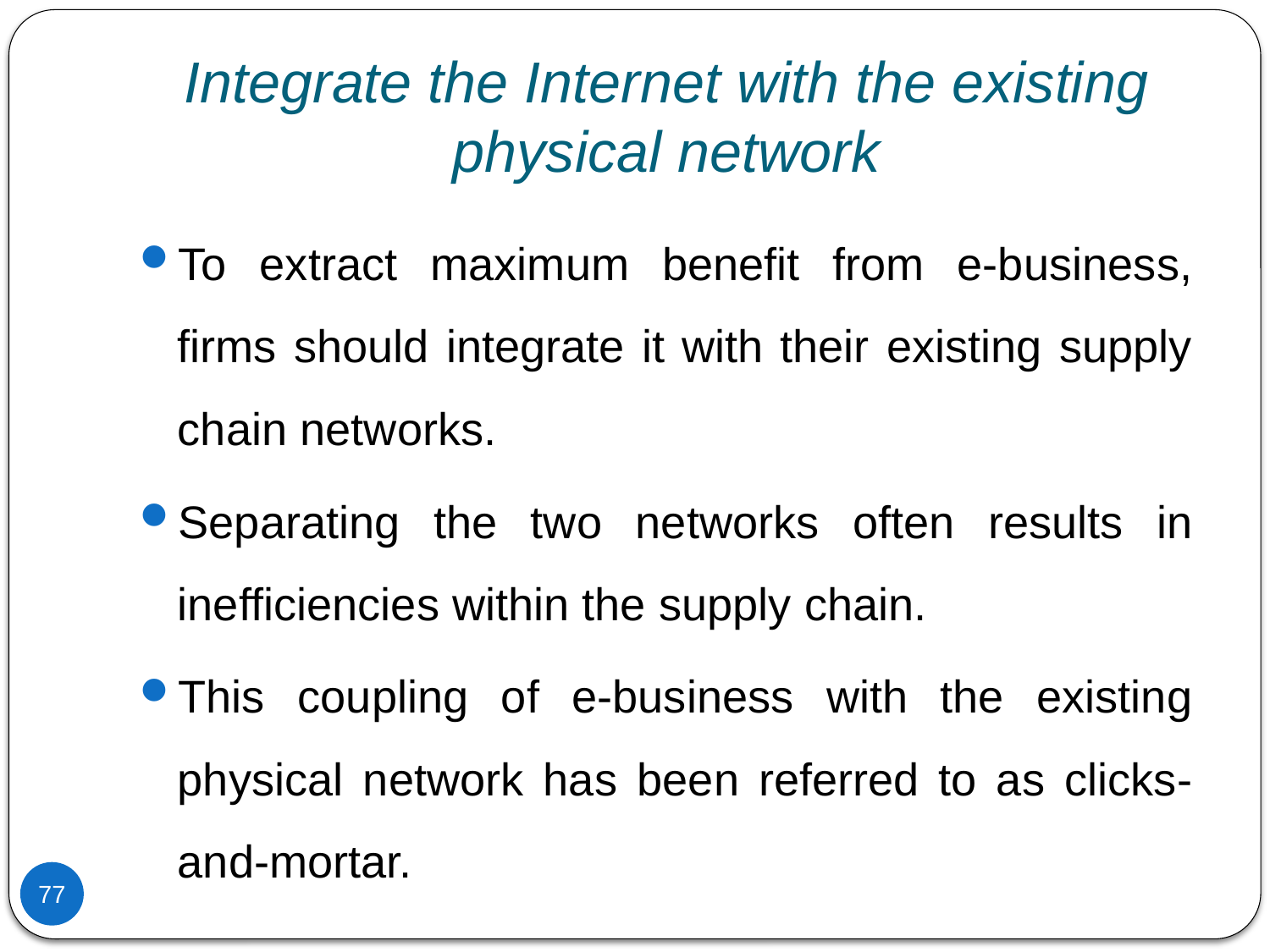

# Integrate the Internet with the existing physical network
To extract maximum benefit from e-business, firms should integrate it with their existing supply chain networks.
Separating the two networks often results in inefficiencies within the supply chain.
This coupling of e-business with the existing physical network has been referred to as clicks-and-mortar.
77